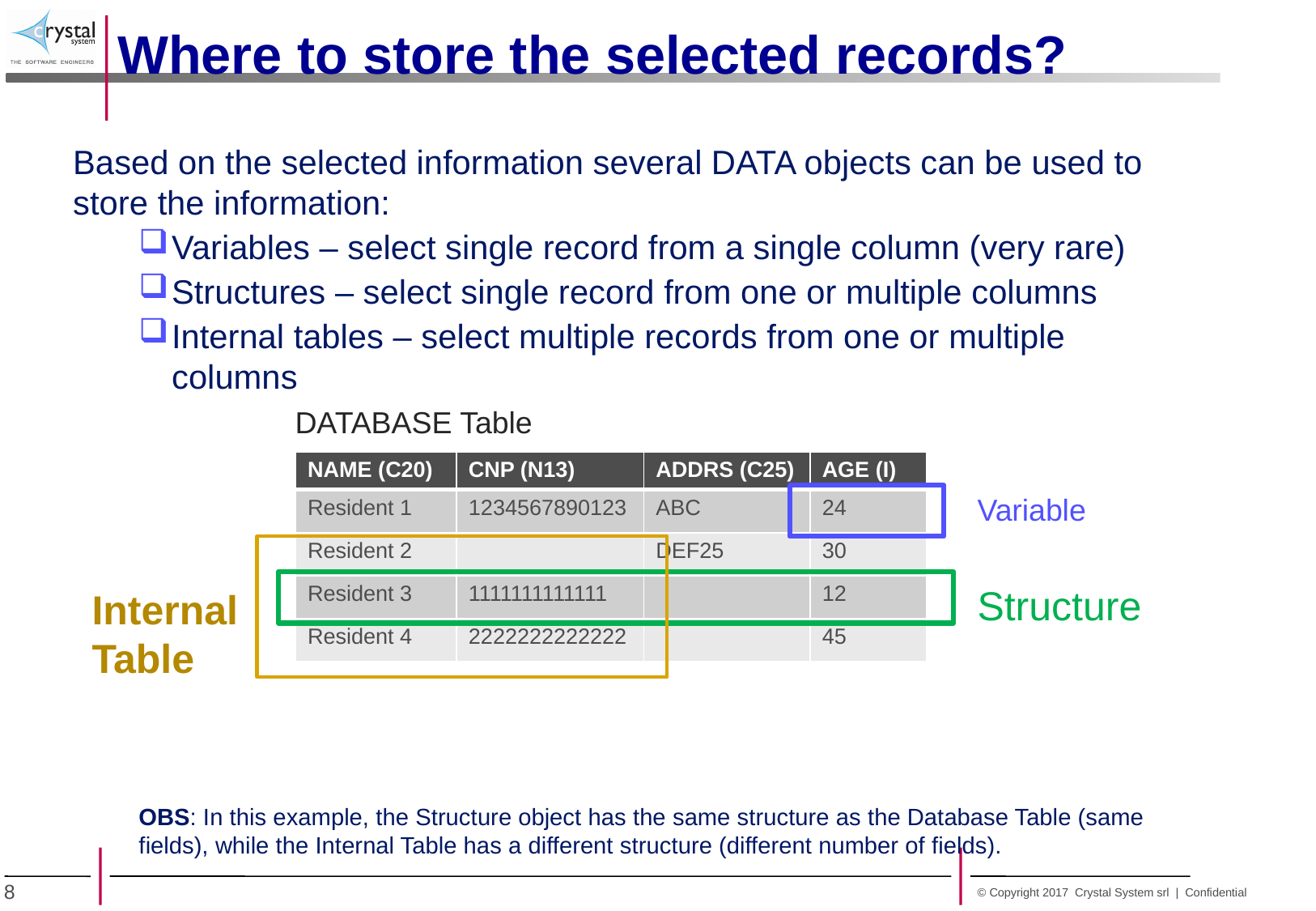

Where to store the selected records?
Based on the selected information several DATA objects can be used to store the information:
Variables – select single record from a single column (very rare)
Structures – select single record from one or multiple columns
Internal tables – select multiple records from one or multiple columns

OBS: In this example, the Structure object has the same structure as the Database Table (same fields), while the Internal Table has a different structure (different number of fields).

DATABASE Table
| NAME (C20) | CNP (N13) | ADDRS (C25) | AGE (I) |
| --- | --- | --- | --- |
| Resident 1 | 1234567890123 | ABC | 24 |
| Resident 2 |  | DEF25 | 30 |
| Resident 3 | 1111111111111 |  | 12 |
| Resident 4 | 2222222222222 |  | 45 |

Variable

Structure
Internal Table